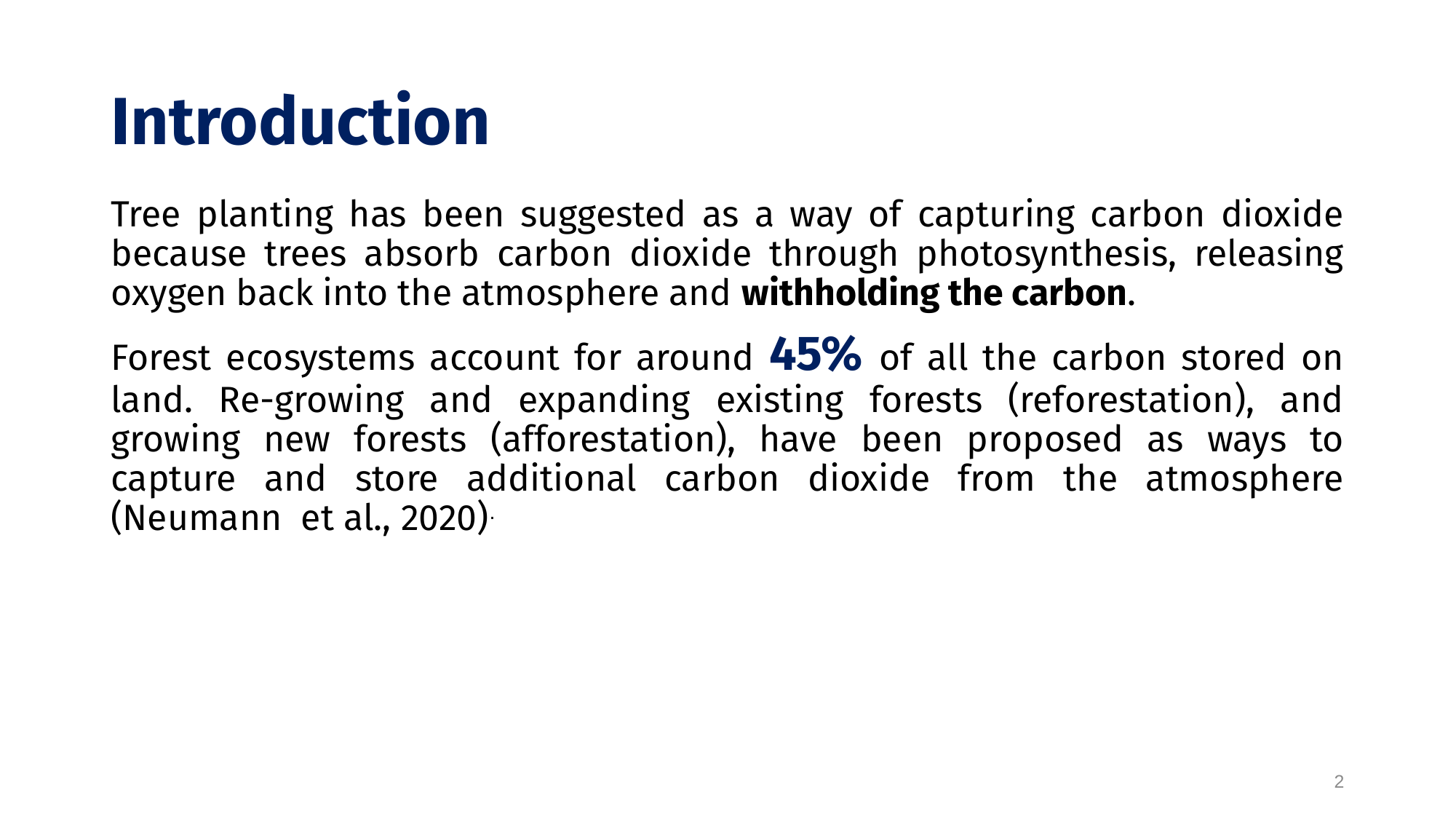

# Introduction
Tree planting has been suggested as a way of capturing carbon dioxide because trees absorb carbon dioxide through photosynthesis, releasing oxygen back into the atmosphere and withholding the carbon.
Forest ecosystems account for around 45% of all the carbon stored on land. Re-growing and expanding existing forests (reforestation), and growing new forests (afforestation), have been proposed as ways to capture and store additional carbon dioxide from the atmosphere (Neumann  et al., 2020).
2